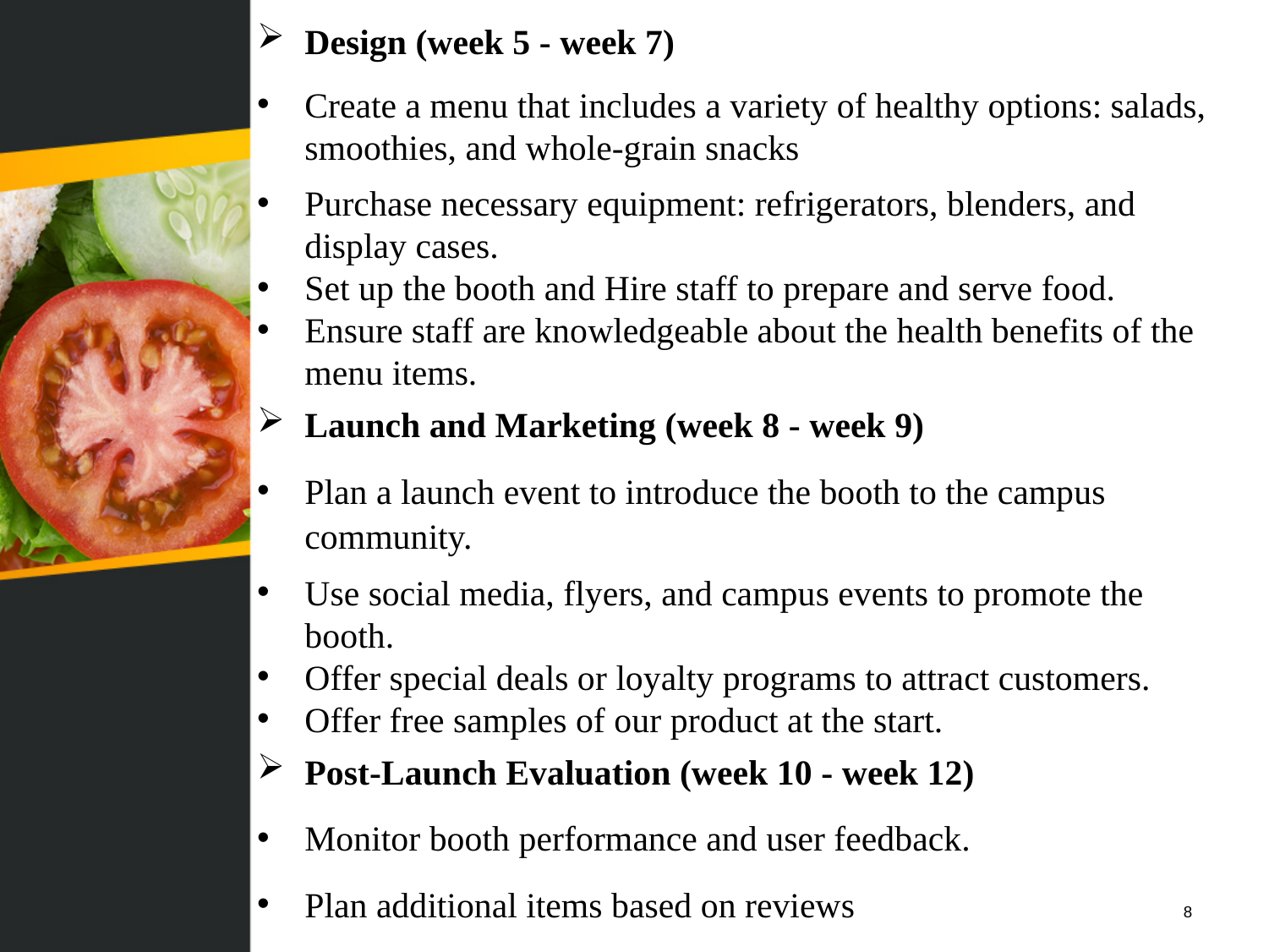

Design (week 5 - week 7)
Create a menu that includes a variety of healthy options: salads, smoothies, and whole-grain snacks
Purchase necessary equipment: refrigerators, blenders, and display cases.
Set up the booth and Hire staff to prepare and serve food.
Ensure staff are knowledgeable about the health benefits of the menu items.
Launch and Marketing (week 8 - week 9)
Plan a launch event to introduce the booth to the campus community.
Use social media, flyers, and campus events to promote the booth.
Offer special deals or loyalty programs to attract customers.
Offer free samples of our product at the start.
Post-Launch Evaluation (week 10 - week 12)
Monitor booth performance and user feedback.
Plan additional items based on reviews
8